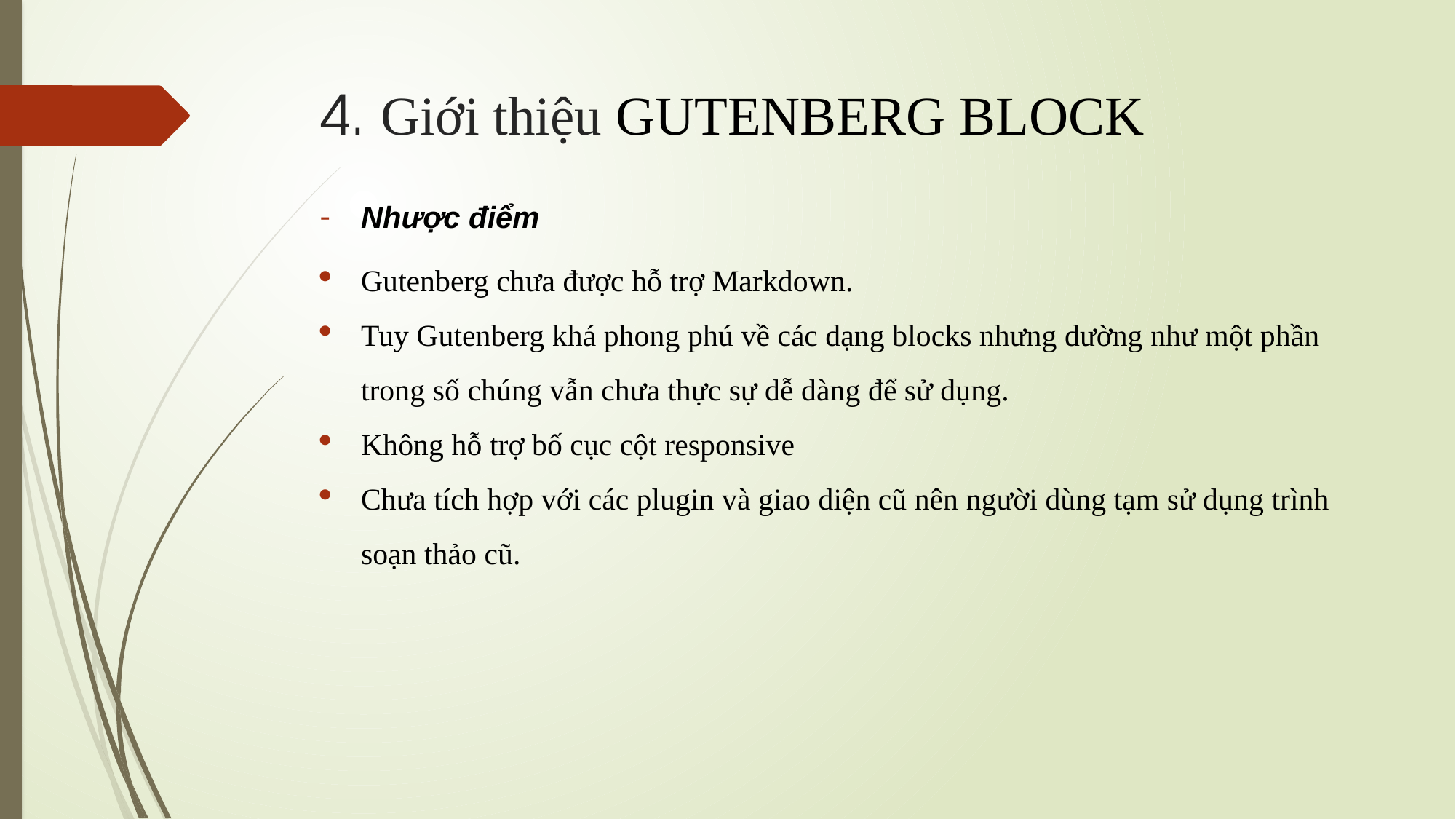

# 4. Giới thiệu GUTENBERG BLOCK
Nhược điểm
Gutenberg chưa được hỗ trợ Markdown.
Tuy Gutenberg khá phong phú về các dạng blocks nhưng dường như một phần trong số chúng vẫn chưa thực sự dễ dàng để sử dụng.
Không hỗ trợ bố cục cột responsive
Chưa tích hợp với các plugin và giao diện cũ nên người dùng tạm sử dụng trình soạn thảo cũ.